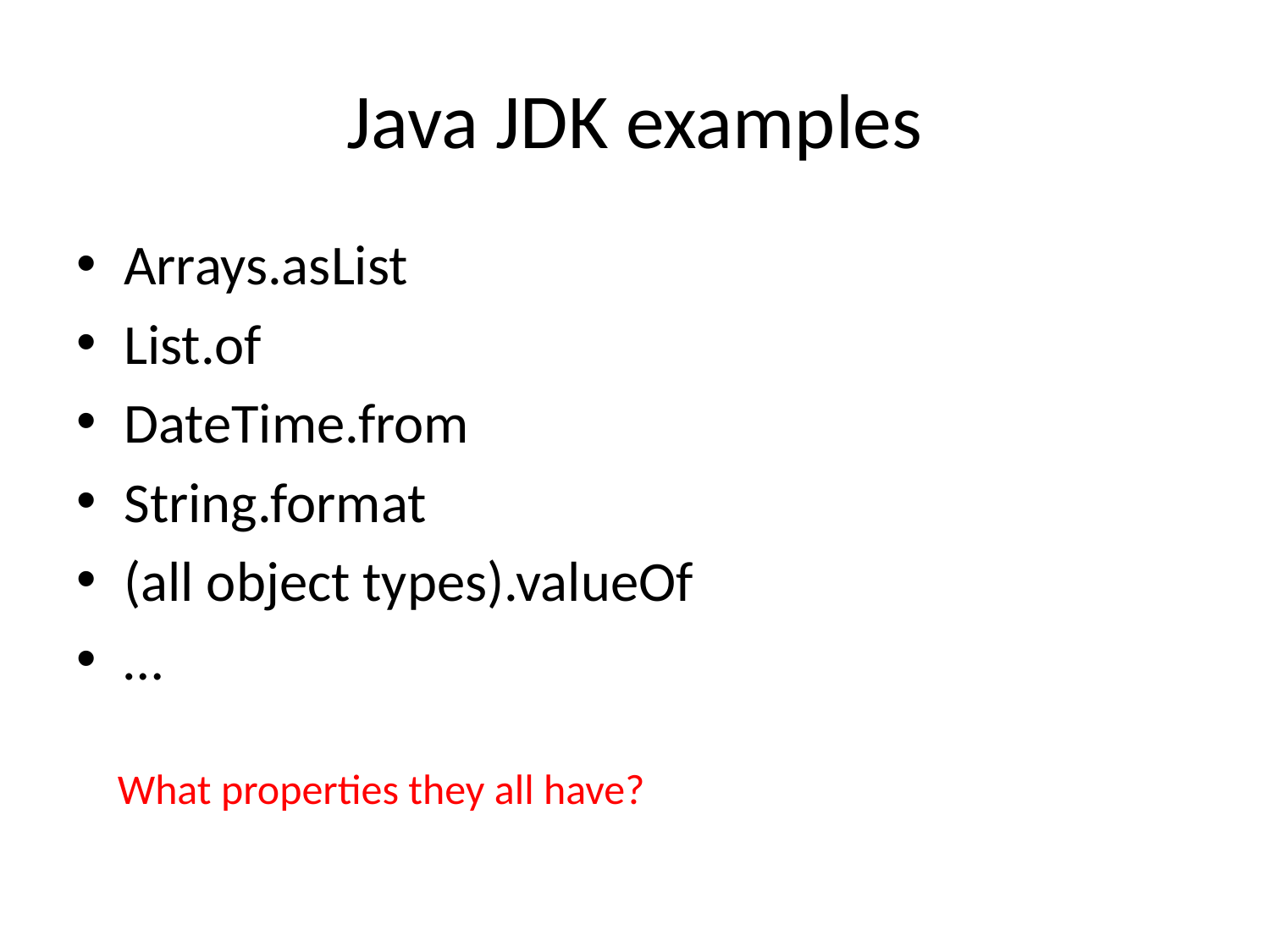

# Java JDK examples
Arrays.asList
List.of
DateTime.from
String.format
(all object types).valueOf
…
What properties they all have?